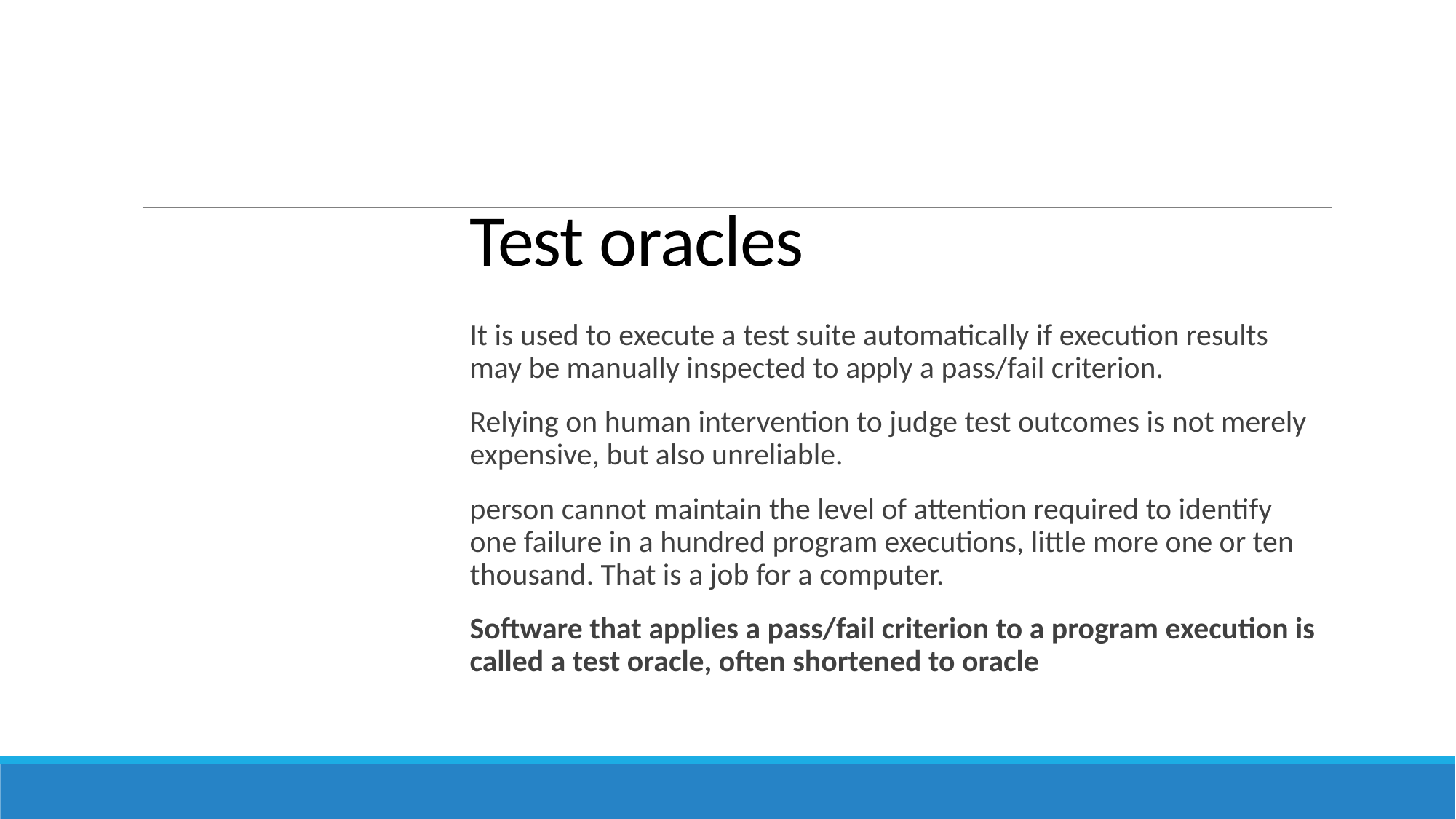

# Test oracles
It is used to execute a test suite automatically if execution results may be manually inspected to apply a pass/fail criterion.
Relying on human intervention to judge test outcomes is not merely expensive, but also unreliable.
person cannot maintain the level of attention required to identify one failure in a hundred program executions, little more one or ten thousand. That is a job for a computer.
Software that applies a pass/fail criterion to a program execution is called a test oracle, often shortened to oracle